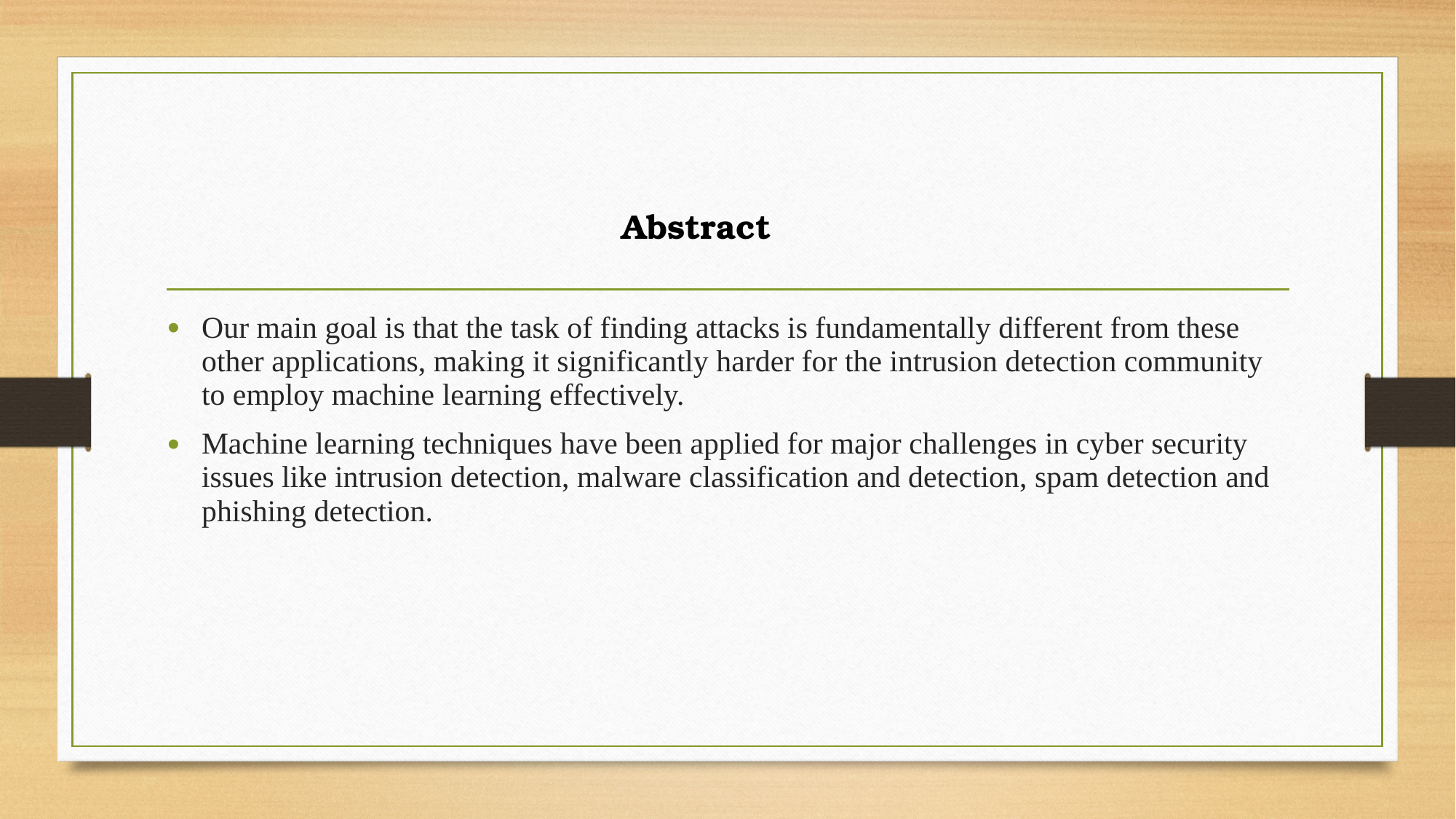

# Abstract
Our main goal is that the task of finding attacks is fundamentally different from these other applications, making it significantly harder for the intrusion detection community to employ machine learning effectively.
Machine learning techniques have been applied for major challenges in cyber security issues like intrusion detection, malware classification and detection, spam detection and phishing detection.